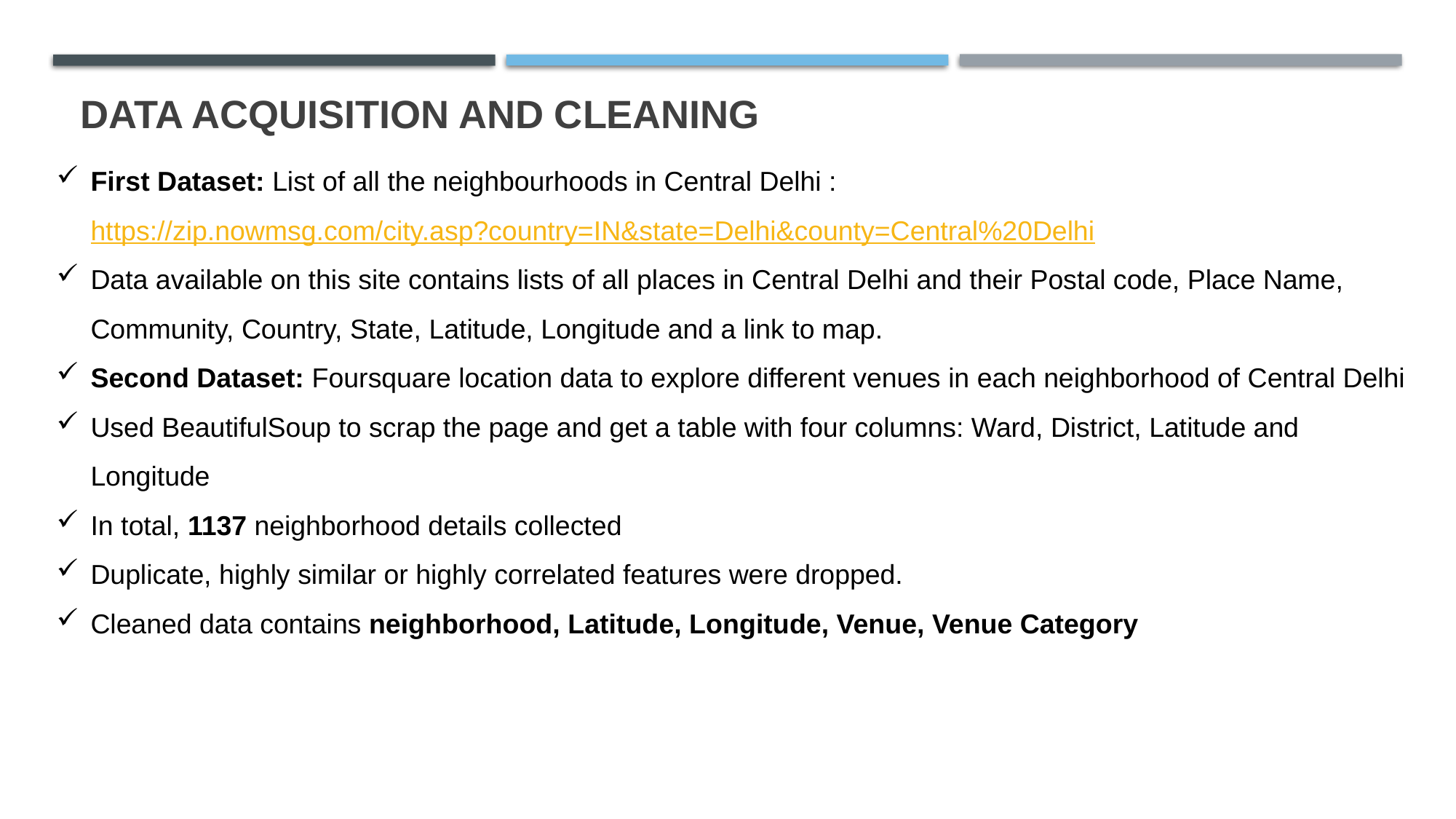

# Data acquisition and cleaning
First Dataset: List of all the neighbourhoods in Central Delhi : https://zip.nowmsg.com/city.asp?country=IN&state=Delhi&county=Central%20Delhi
Data available on this site contains lists of all places in Central Delhi and their Postal code, Place Name, Community, Country, State, Latitude, Longitude and a link to map.
Second Dataset: Foursquare location data to explore different venues in each neighborhood of Central Delhi
Used BeautifulSoup to scrap the page and get a table with four columns: Ward, District, Latitude and Longitude
In total, 1137 neighborhood details collected
Duplicate, highly similar or highly correlated features were dropped.
Cleaned data contains neighborhood, Latitude, Longitude, Venue, Venue Category